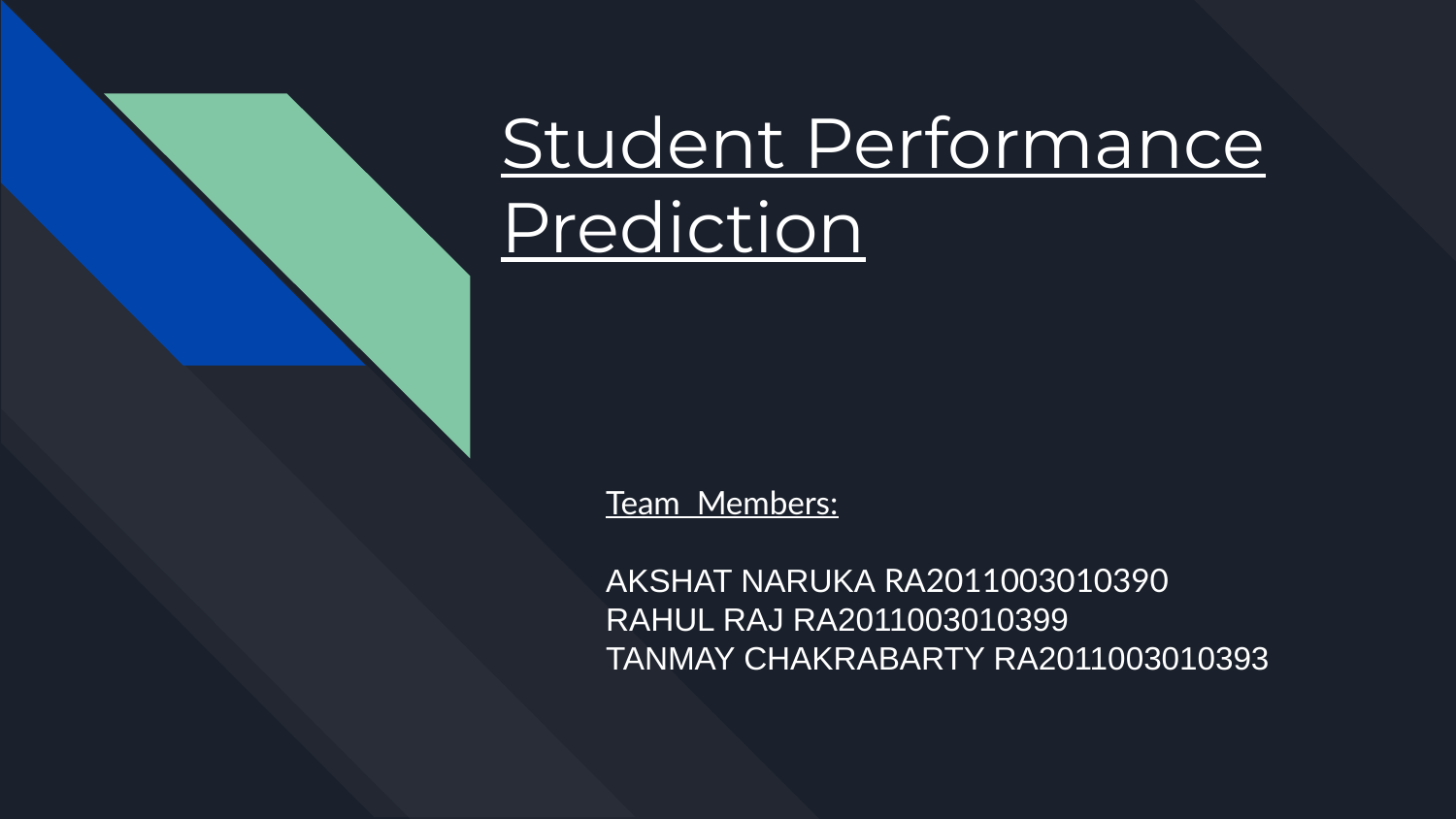

# Student Performance Prediction
Team  Members:

AKSHAT NARUKA RA2011003010390
RAHUL RAJ RA2011003010399
TANMAY CHAKRABARTY RA2011003010393